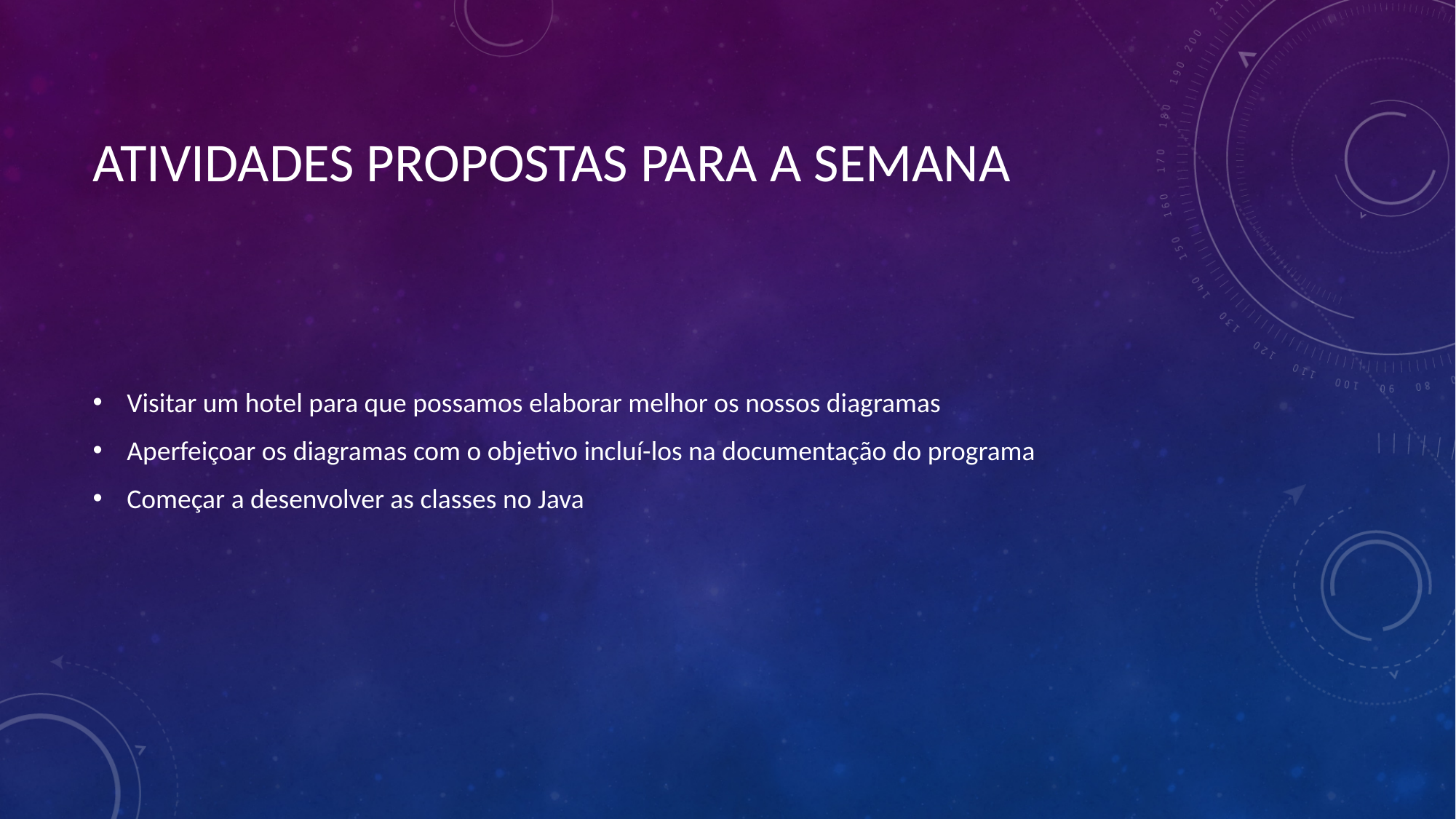

# atividades propostas para a semana
Visitar um hotel para que possamos elaborar melhor os nossos diagramas
Aperfeiçoar os diagramas com o objetivo incluí-los na documentação do programa
Começar a desenvolver as classes no Java